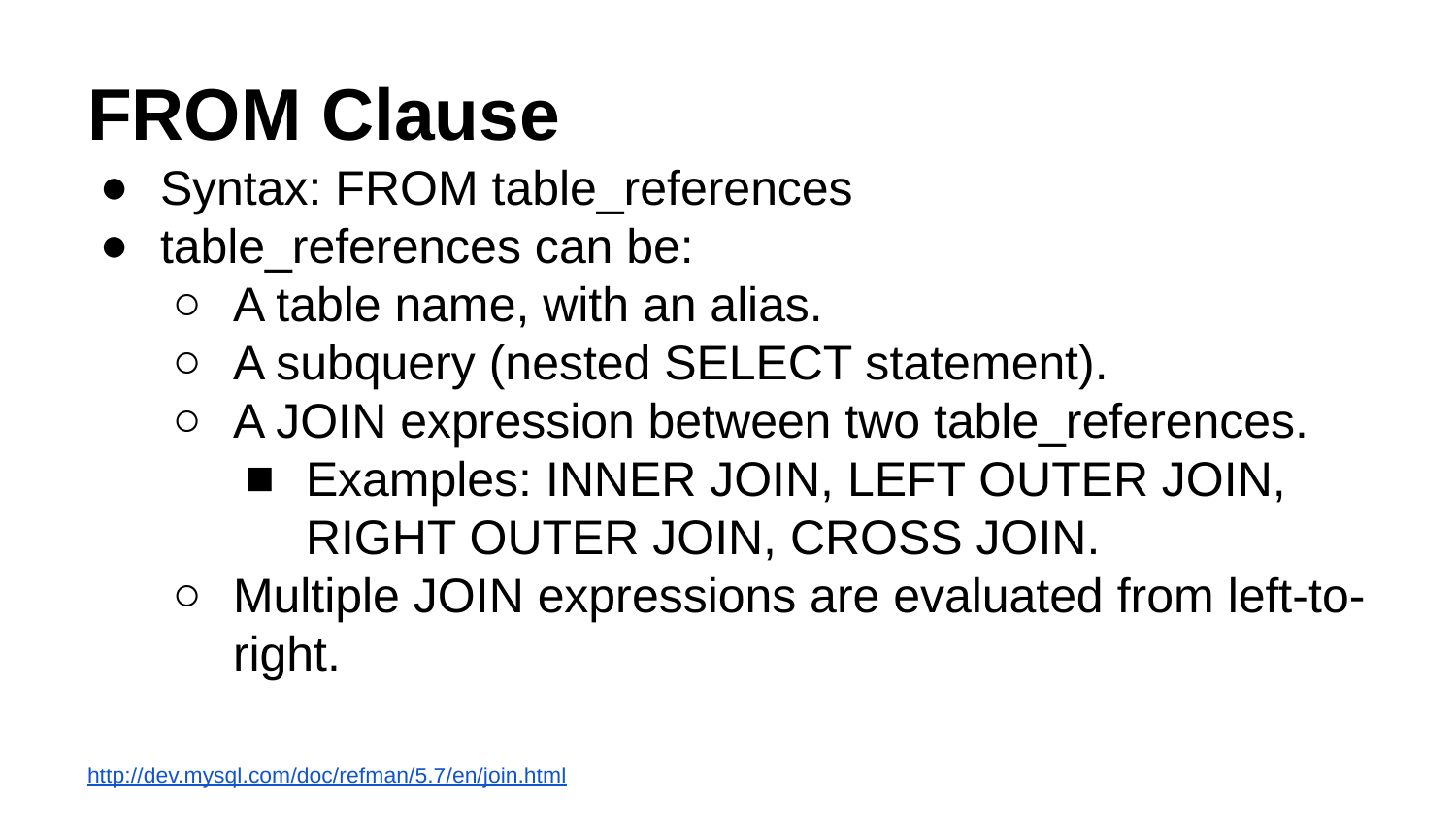

# FROM Clause
Syntax: FROM table_references
table_references can be:
A table name, with an alias.
A subquery (nested SELECT statement).
A JOIN expression between two table_references.
Examples: INNER JOIN, LEFT OUTER JOIN, RIGHT OUTER JOIN, CROSS JOIN.
Multiple JOIN expressions are evaluated from left-to-right.

http://dev.mysql.com/doc/refman/5.7/en/join.html